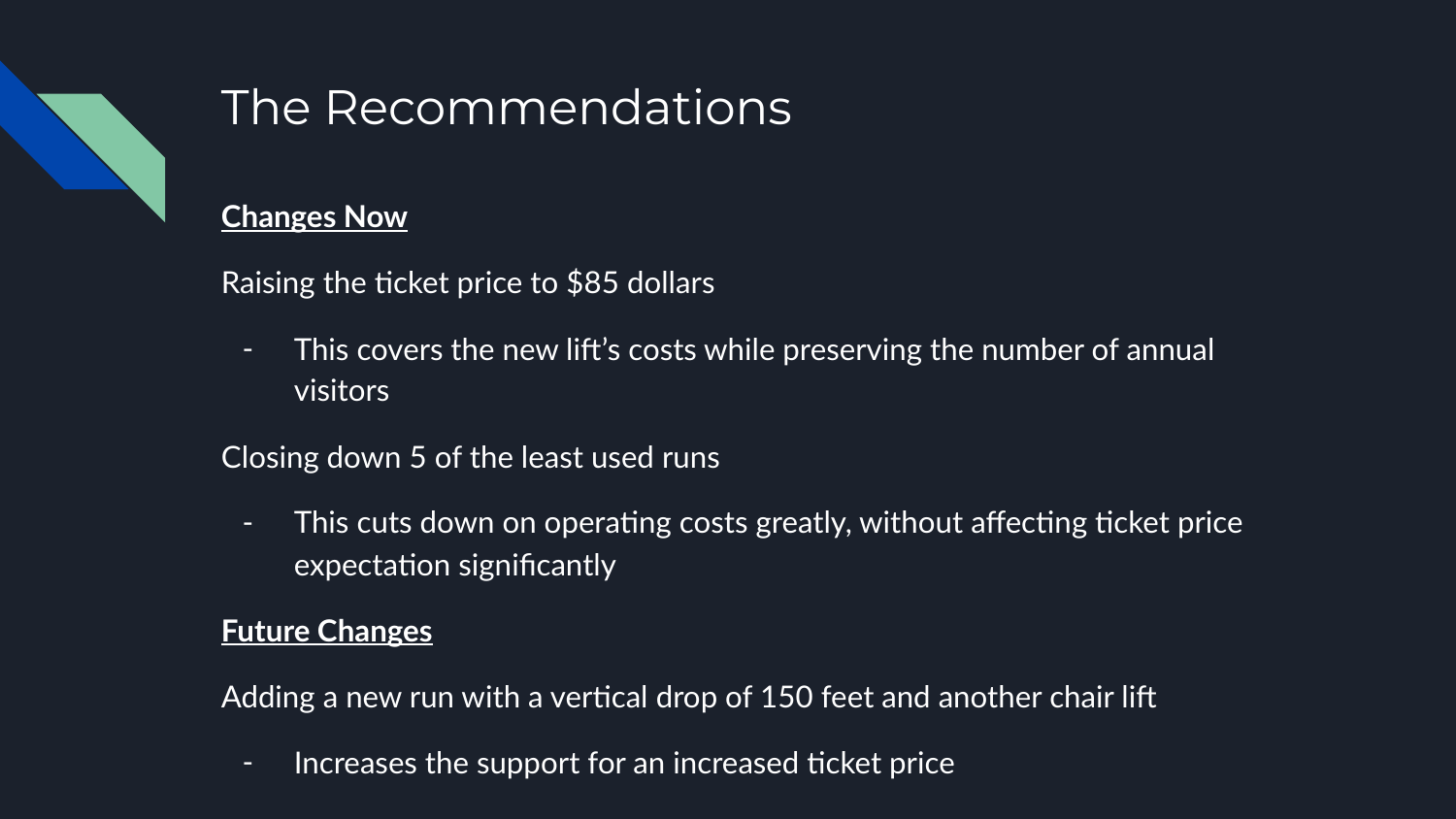

# The Recommendations
Changes Now
Raising the ticket price to $85 dollars
This covers the new lift’s costs while preserving the number of annual visitors
Closing down 5 of the least used runs
This cuts down on operating costs greatly, without affecting ticket price expectation significantly
Future Changes
Adding a new run with a vertical drop of 150 feet and another chair lift
Increases the support for an increased ticket price